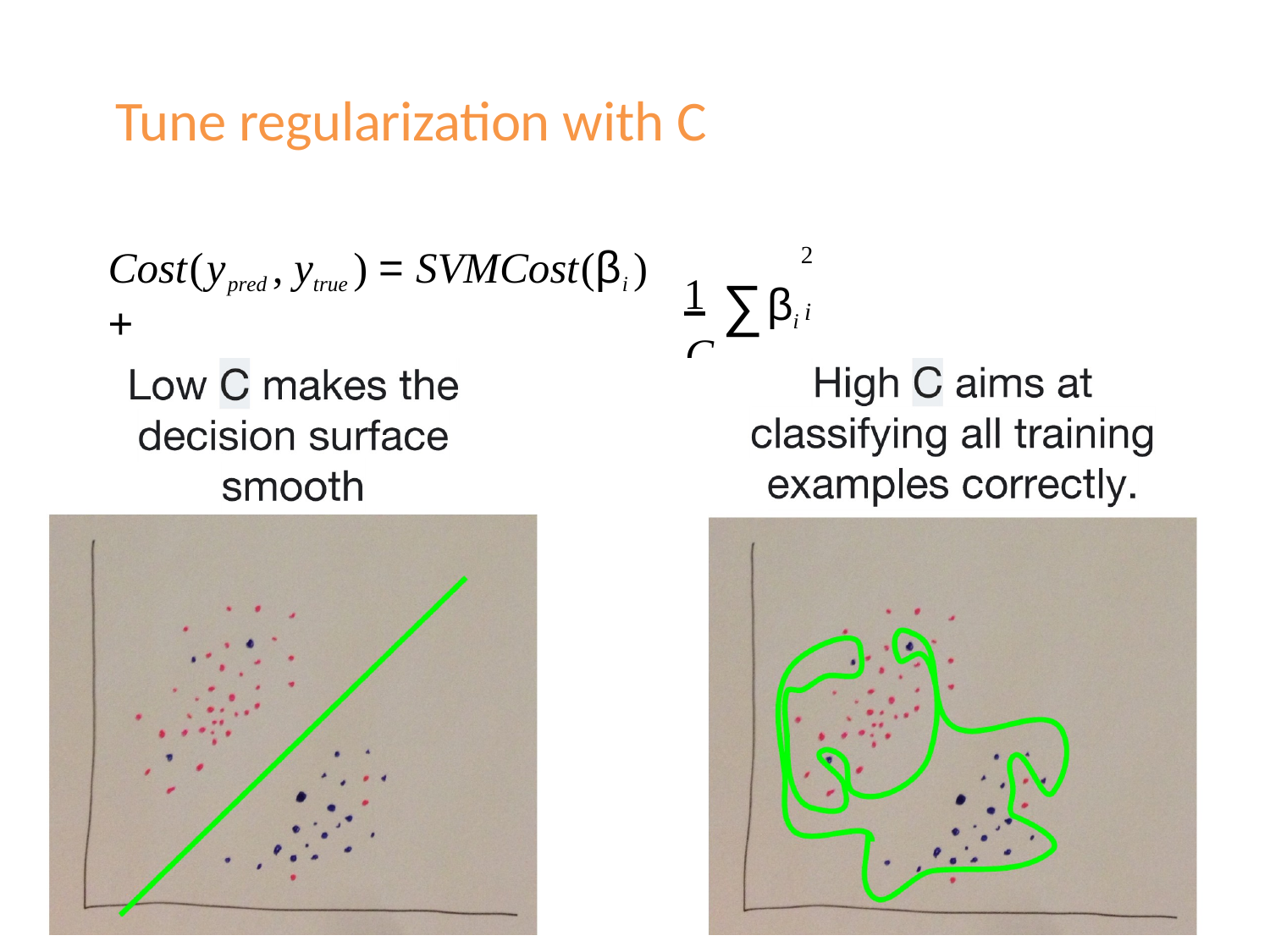

Tune regularization with C
∑βi i
 1

C
Cost(ypred , ytrue ) = SVMCost(βi ) +
2